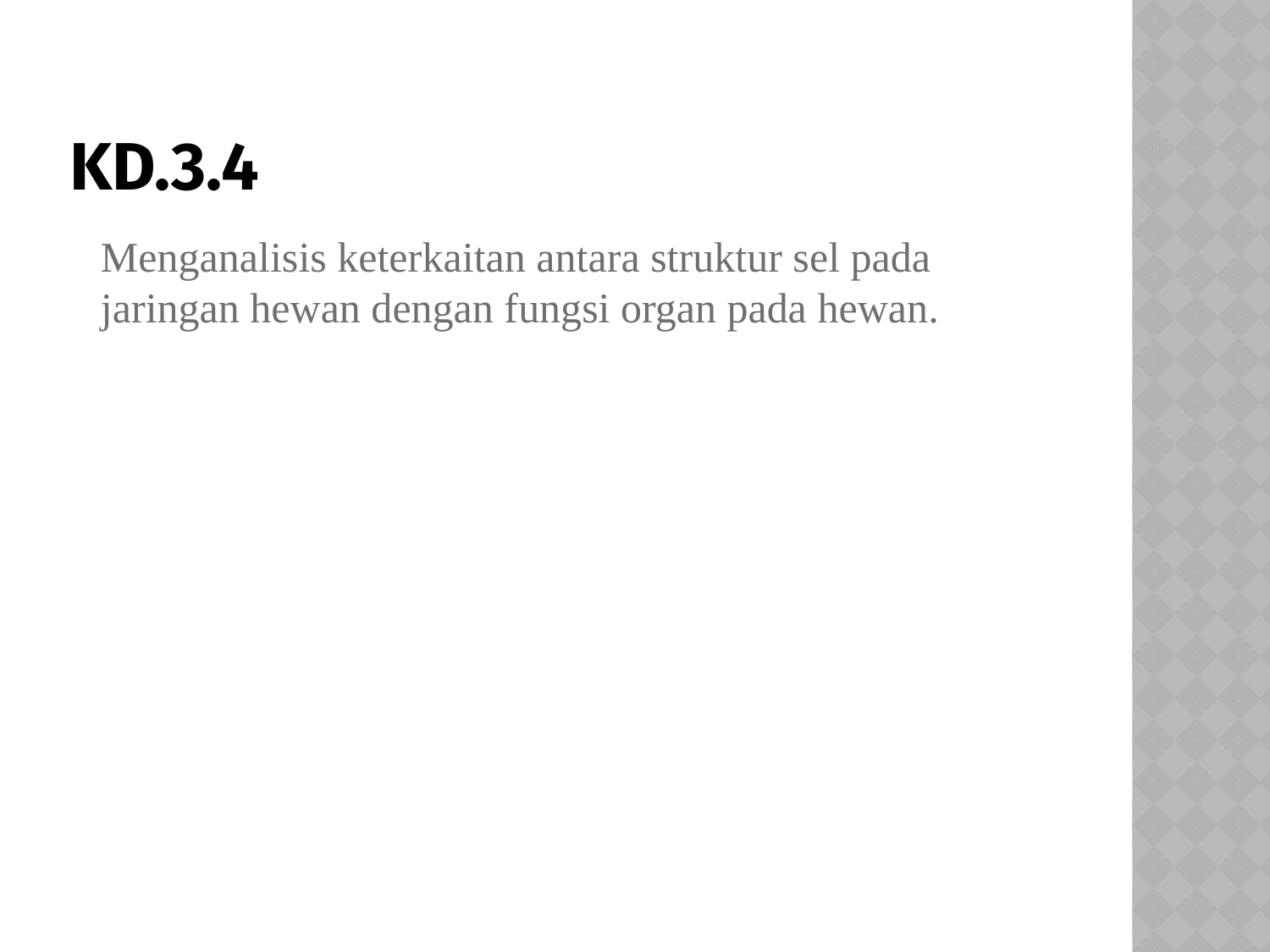

# KD.3.4
Menganalisis keterkaitan antara struktur sel pada jaringan hewan dengan fungsi organ pada hewan.